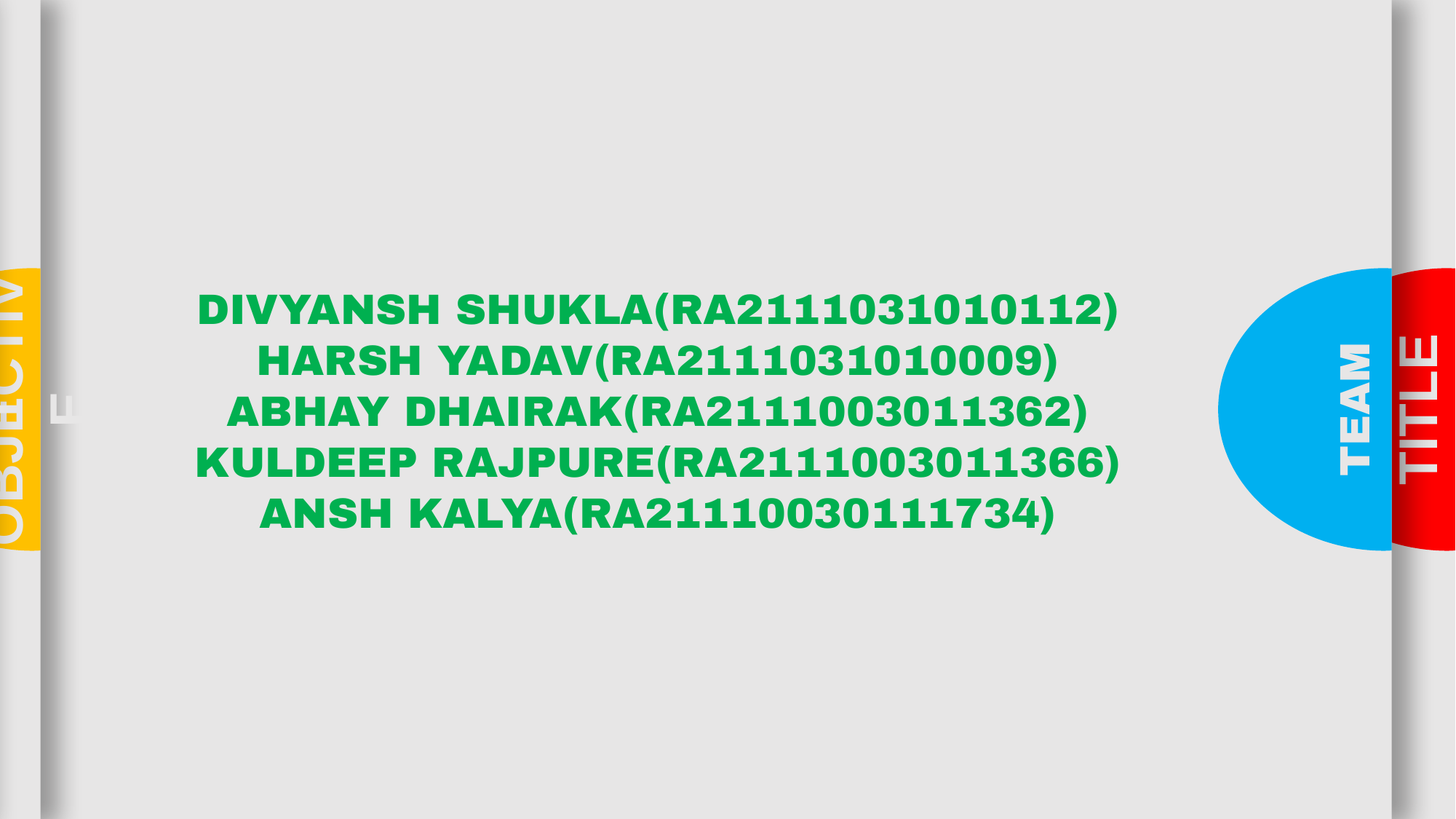

REFRENCES

CONCLUSION

WORKING

INTRODUCTION

ABSTRACT

OBJECTIVE
DIVYANSH SHUKLA(RA2111031010112)
HARSH YADAV(RA2111031010009)
ABHAY DHAIRAK(RA2111003011362)
KULDEEP RAJPURE(RA2111003011366)
ANSH KALYA(RA21110030111734)

TEAM

TITLE